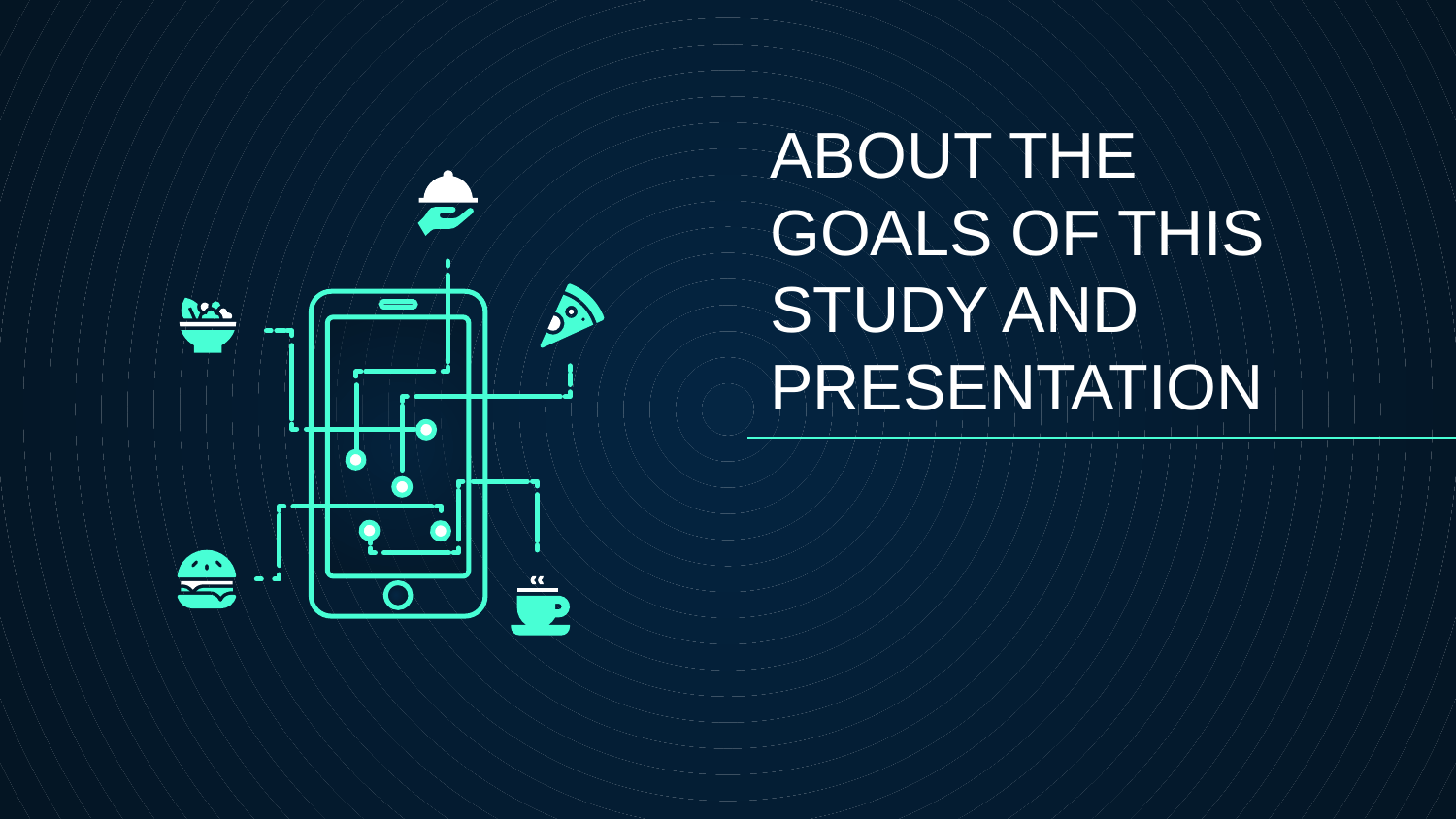

# ABOUT THE GOALS OF THIS STUDY AND PRESENTATION